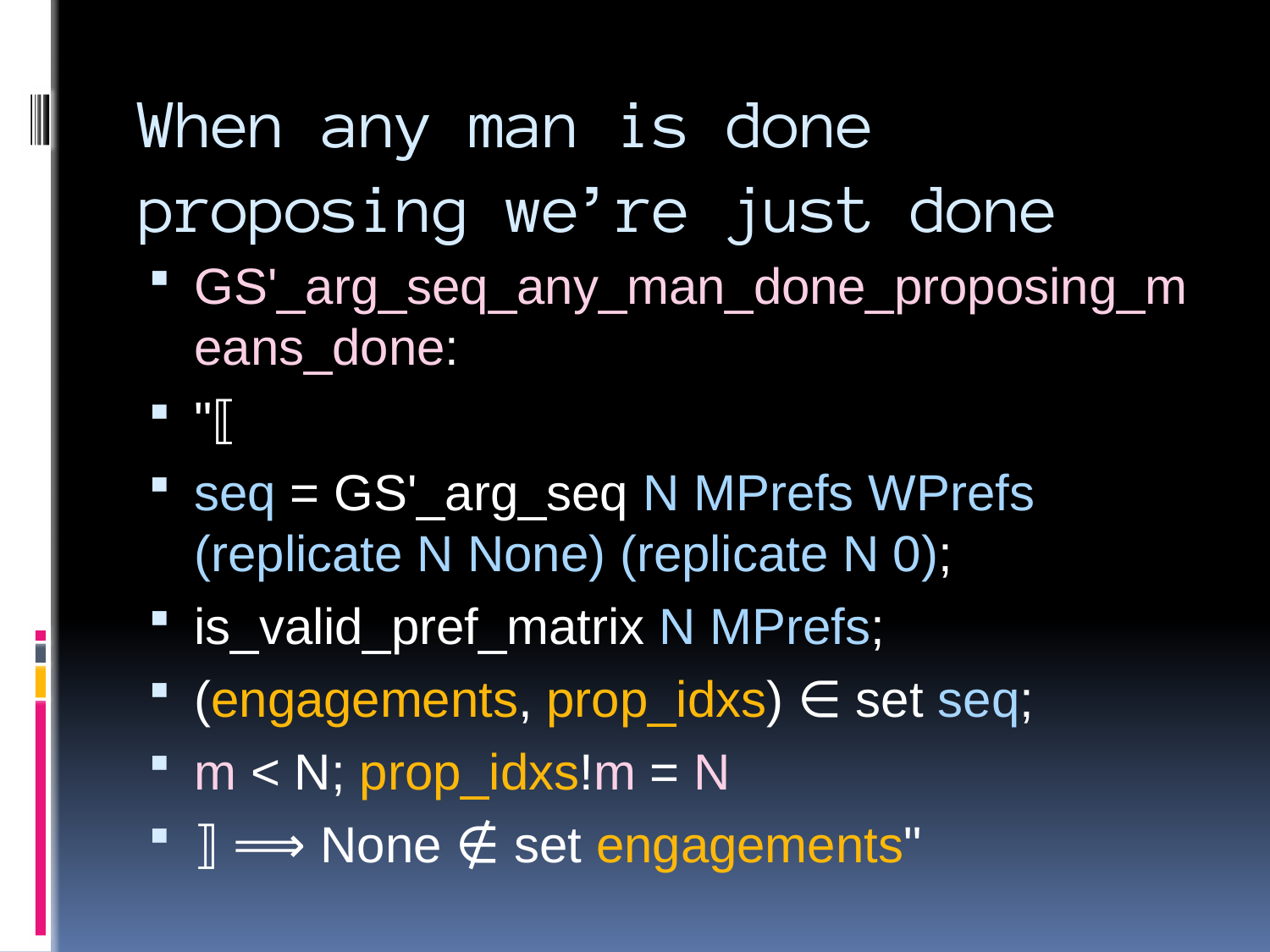

# When any man is done proposing we’re just done
GS'_arg_seq_any_man_done_proposing_means_done:
"⟦
seq = GS'_arg_seq N MPrefs WPrefs (replicate N None) (replicate N 0);
is_valid_pref_matrix N MPrefs;
(engagements, prop_idxs) ∈ set seq;
m < N; prop_idxs!m = N
⟧ ⟹ None ∉ set engagements"